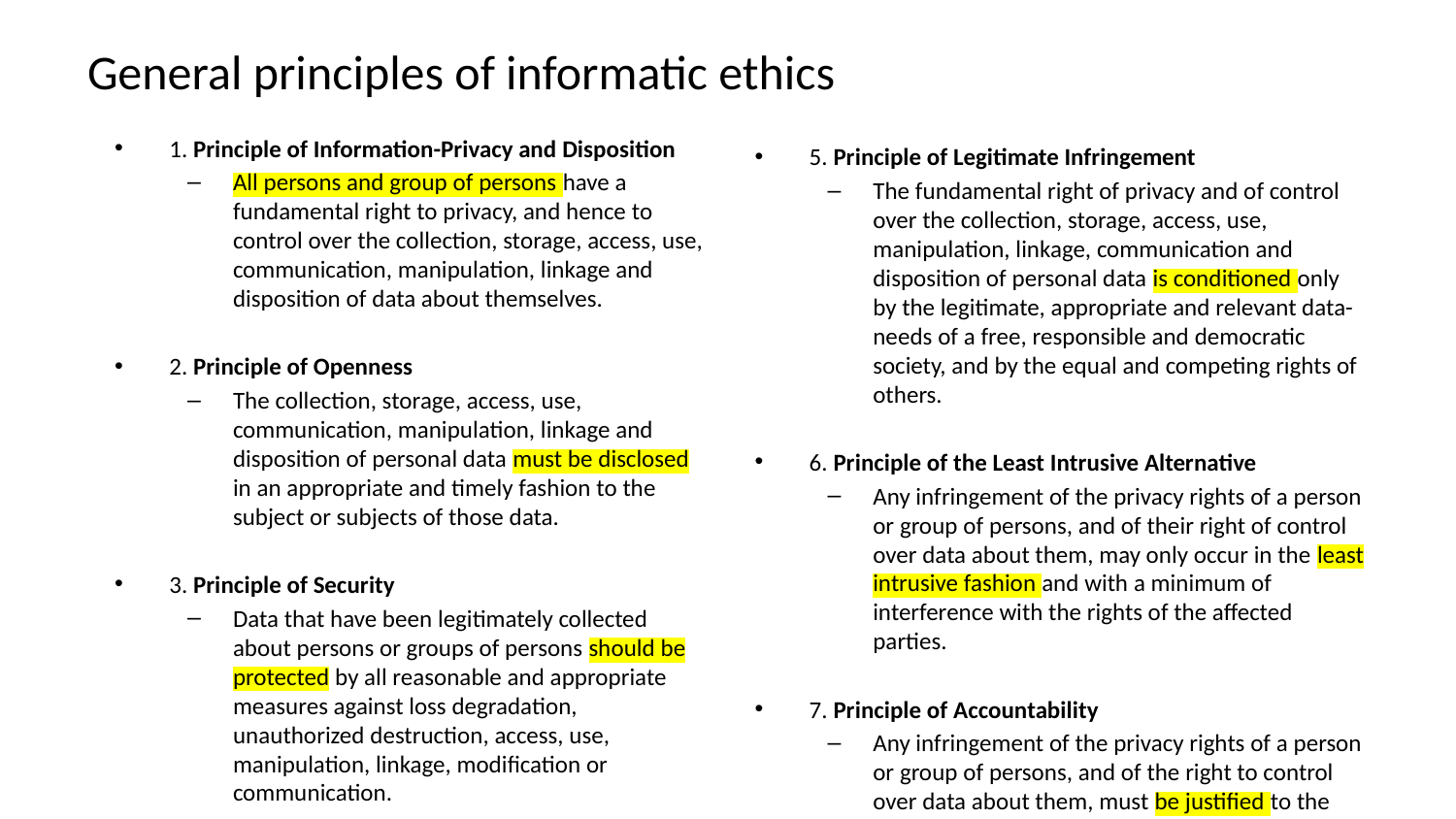

# General principles of informatic ethics
1. Principle of Information-Privacy and Disposition
All persons and group of persons have a fundamental right to privacy, and hence to control over the collection, storage, access, use, communication, manipulation, linkage and disposition of data about themselves.

2. Principle of Openness
The collection, storage, access, use, communication, manipulation, linkage and disposition of personal data must be disclosed in an appropriate and timely fashion to the subject or subjects of those data.

3. Principle of Security
Data that have been legitimately collected about persons or groups of persons should be protected by all reasonable and appropriate measures against loss degradation, unauthorized destruction, access, use, manipulation, linkage, modification or communication.

4. Principle of Access
The subjects of electronic health records have the right of access to those records and the right to correct them with respect to its accurateness, completeness and relevance.

5. Principle of Legitimate Infringement
The fundamental right of privacy and of control over the collection, storage, access, use, manipulation, linkage, communication and disposition of personal data is conditioned only by the legitimate, appropriate and relevant data-needs of a free, responsible and democratic society, and by the equal and competing rights of others.

6. Principle of the Least Intrusive Alternative
Any infringement of the privacy rights of a person or group of persons, and of their right of control over data about them, may only occur in the least intrusive fashion and with a minimum of interference with the rights of the affected parties.

7. Principle of Accountability
Any infringement of the privacy rights of a person or group of persons, and of the right to control over data about them, must be justified to the latter in good time and in an appropriate fashion.